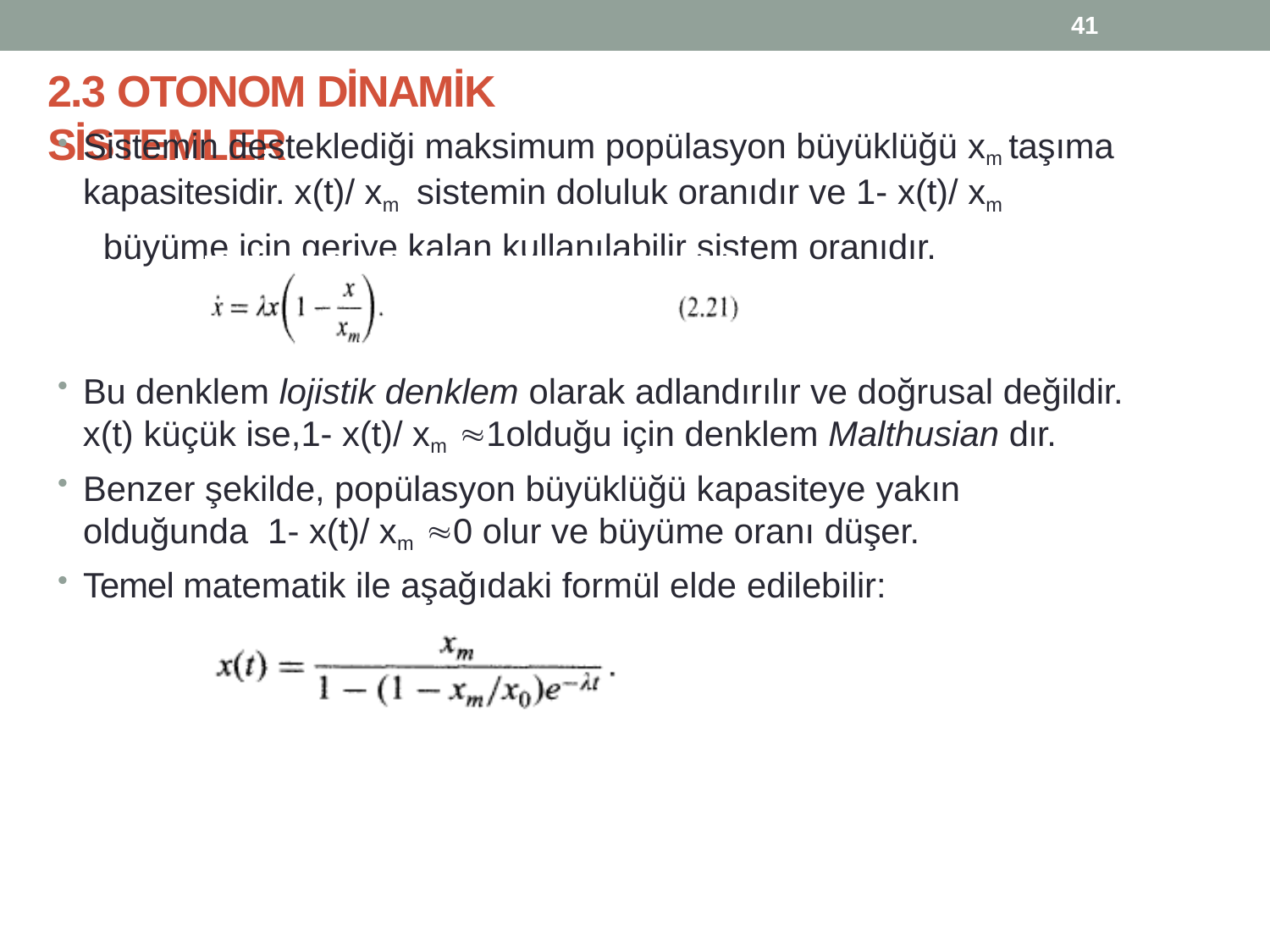

41
# 2.3 OTONOM DİNAMİK SİSTEMLER
Sistemin desteklediği maksimum popülasyon büyüklüğü xm taşıma  kapasitesidir. x(t)/ xm   sistemin doluluk oranıdır ve 1- x(t)/ xm
büyüme için geriye kalan kullanılabilir sistem oranıdır.

Bu denklem lojistik denklem olarak adlandırılır ve doğrusal değildir.
x(t) küçük ise,1- x(t)/ xm  ≈1olduğu için denklem Malthusian dır.
Benzer şekilde, popülasyon büyüklüğü kapasiteye yakın olduğunda  1- x(t)/ xm  ≈0 olur ve büyüme oranı düşer.
Temel matematik ile aşağıdaki formül elde edilebilir: